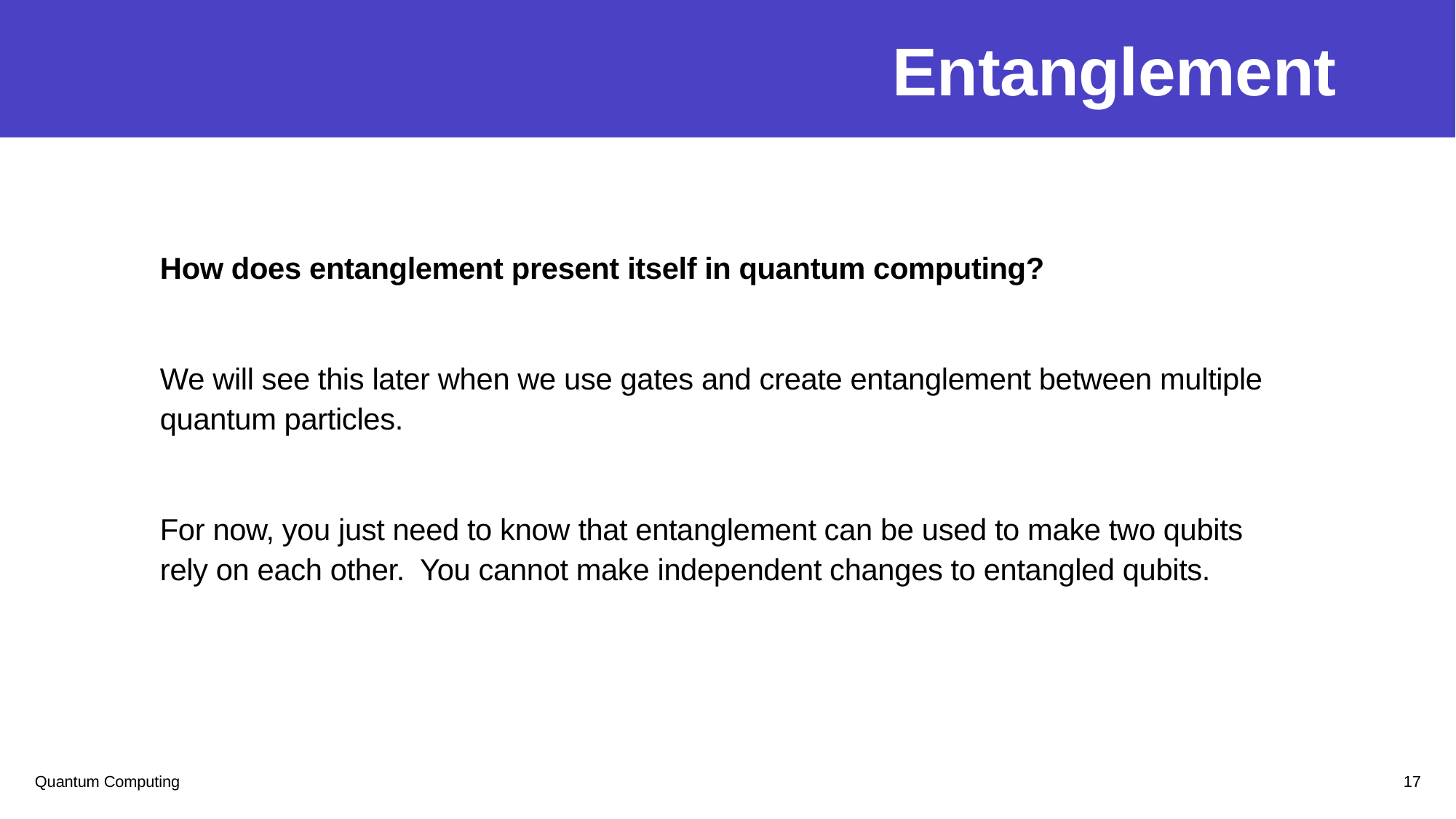

# Entanglement
How does entanglement present itself in quantum computing?

We will see this later when we use gates and create entanglement between multiple quantum particles.

For now, you just need to know that entanglement can be used to make two qubits rely on each other.  You cannot make independent changes to entangled qubits.
Quantum Computing
17